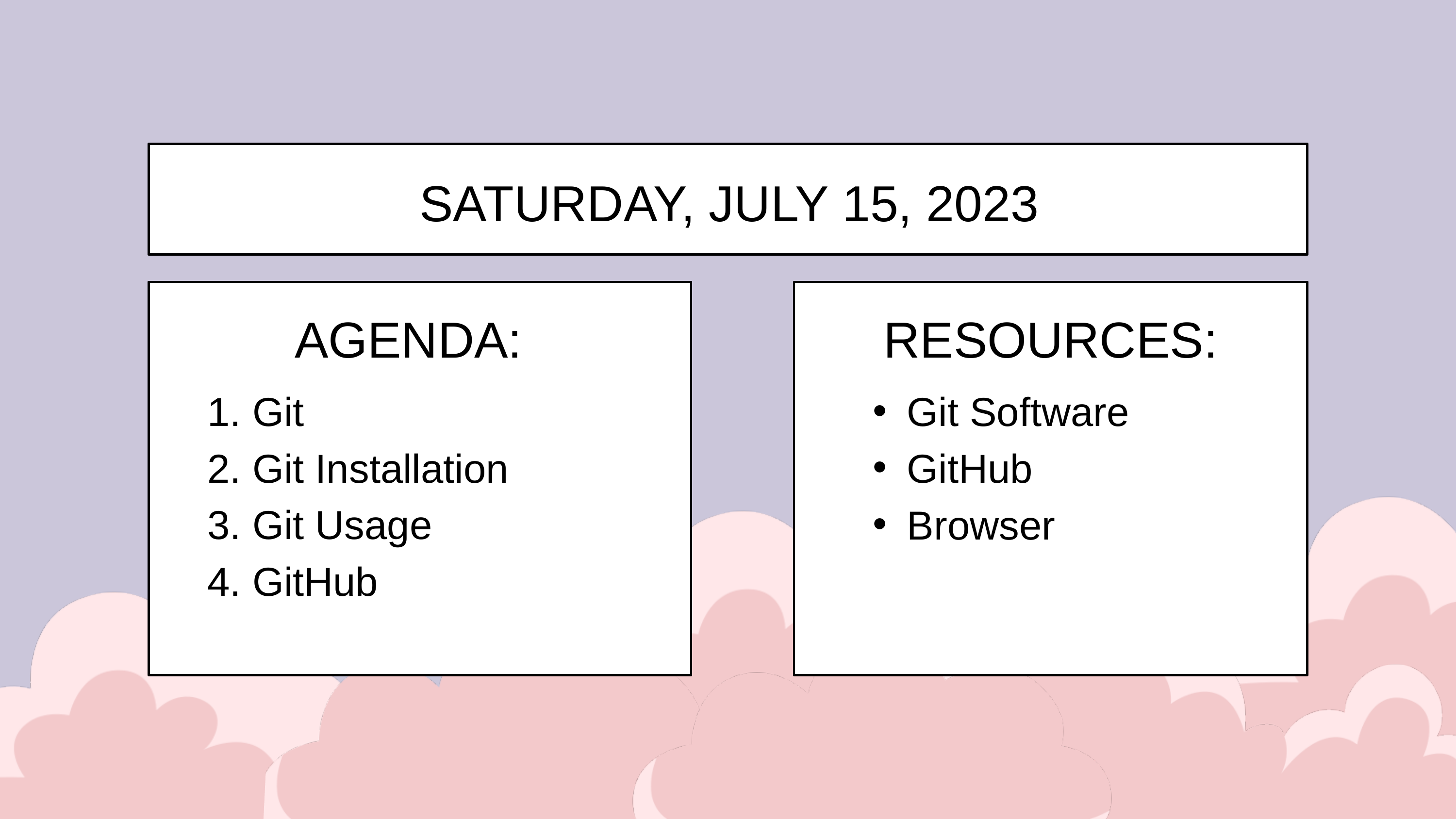

SATURDAY, JULY 15, 2023

AGENDA:
RESOURCES:
1. Git
2. Git Installation
3. Git Usage
4. GitHub
Git Software
GitHub
Browser